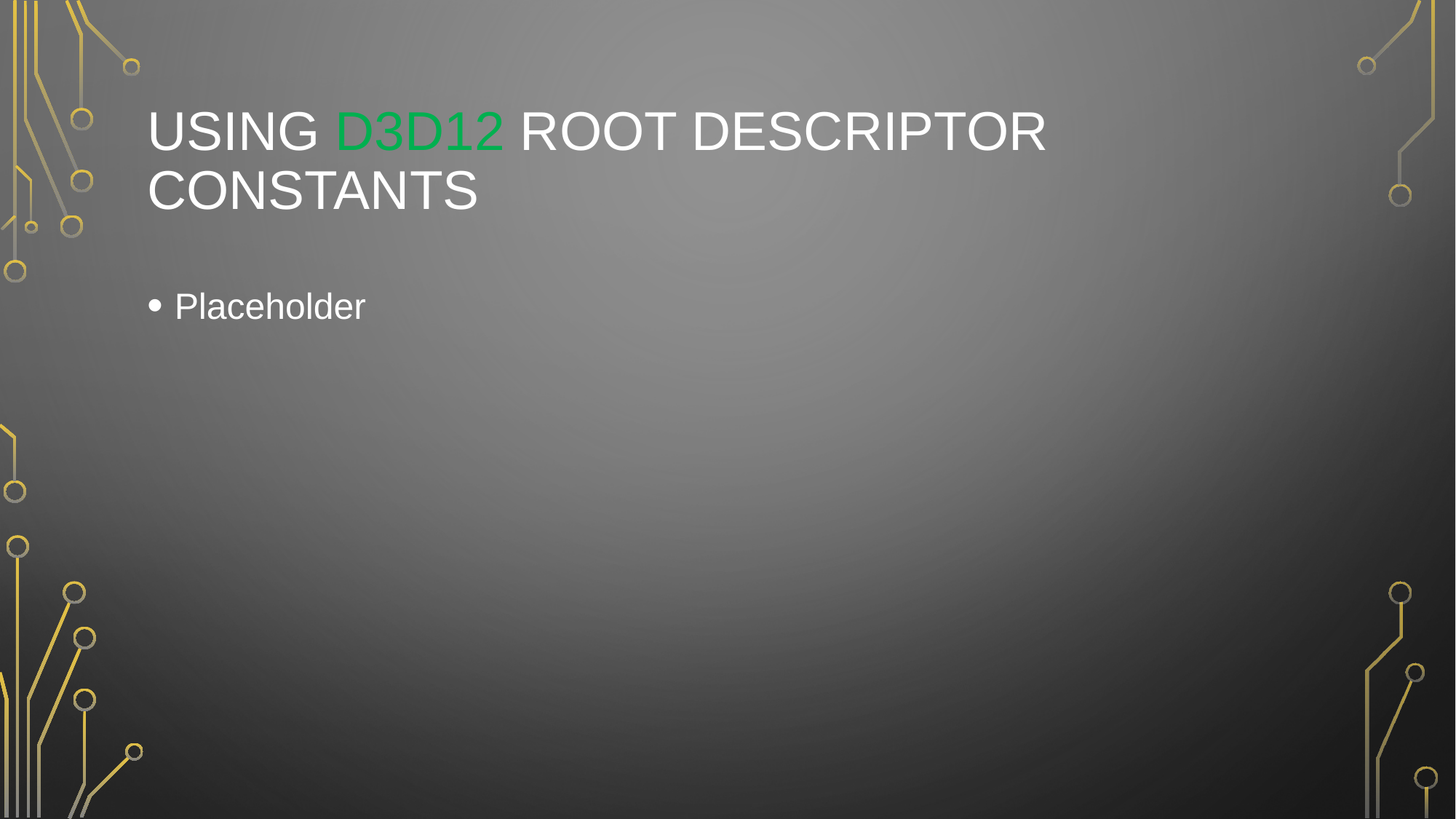

# USING D3D12 ROOT Descriptor constants
Placeholder